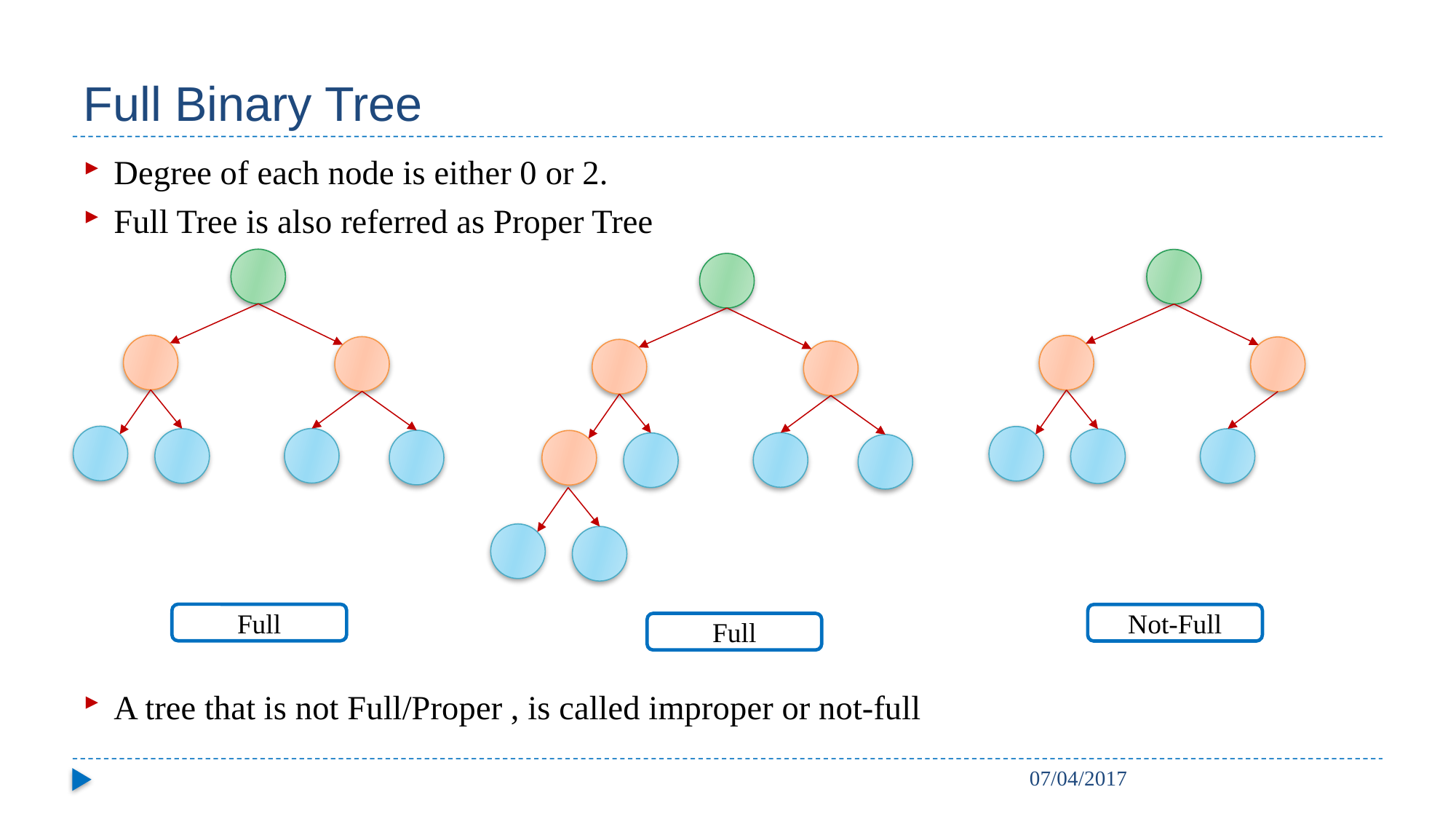

# Full Binary Tree
Degree of each node is either 0 or 2.
Full Tree is also referred as Proper Tree

A tree that is not Full/Proper , is called improper or not-full

Full
Not-Full
Full
07/04/2017